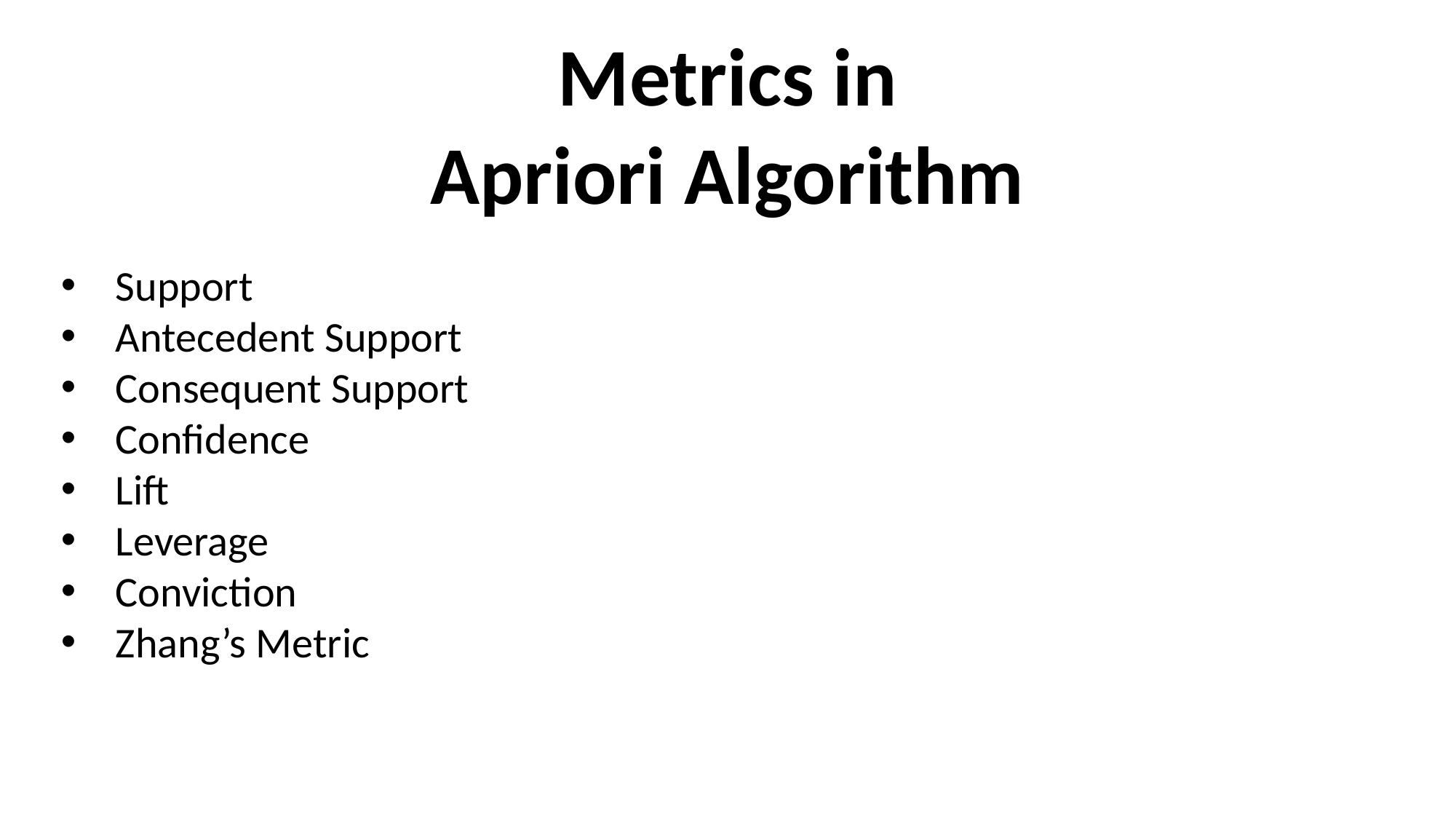

Metrics in
Apriori Algorithm
Support
Antecedent Support
Consequent Support
Confidence
Lift
Leverage
Conviction
Zhang’s Metric